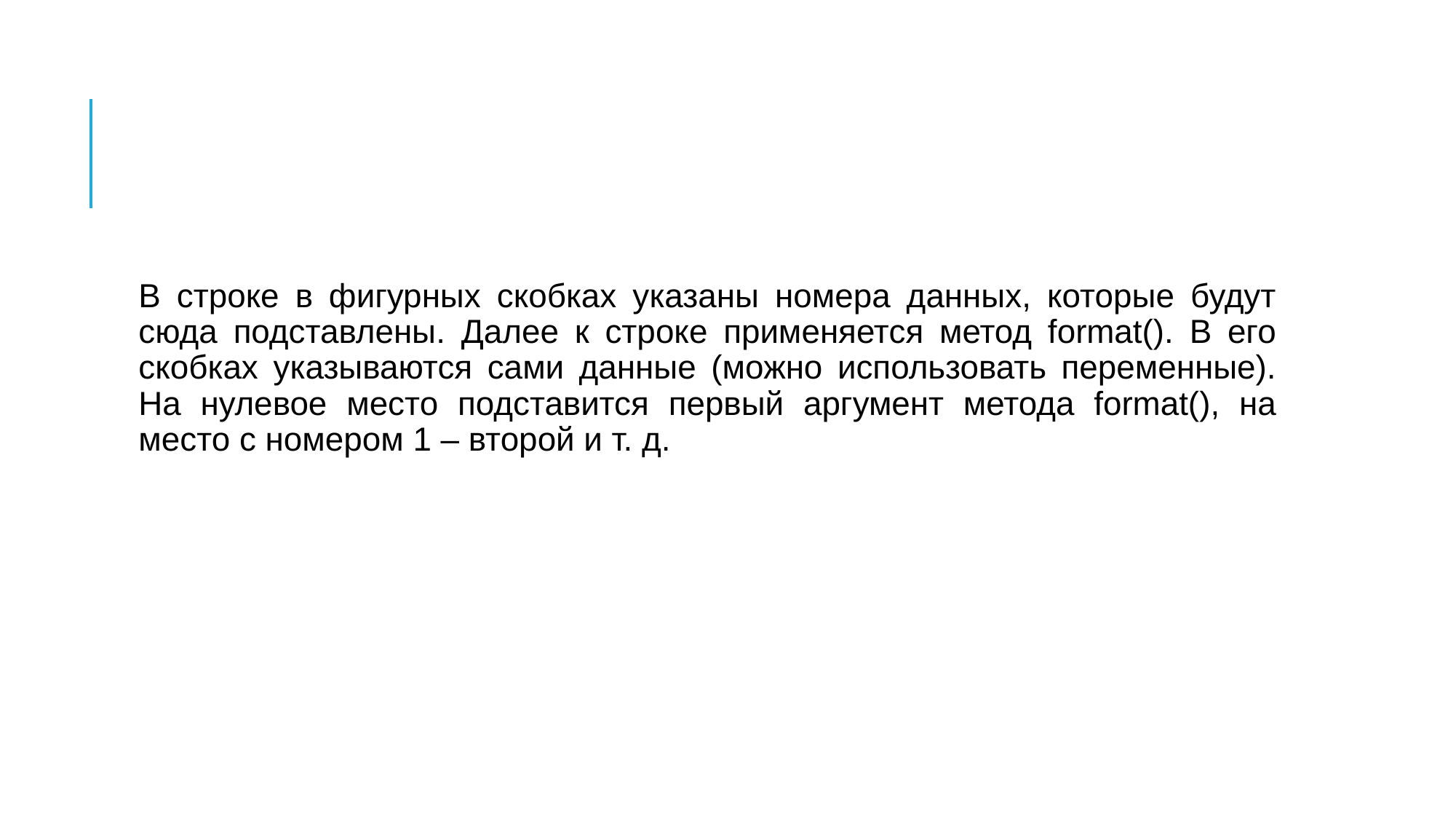

#
В строке в фигурных скобках указаны номера данных, которые будут сюда подставлены. Далее к строке применяется метод format(). В его скобках указываются сами данные (можно использовать переменные). На нулевое место подставится первый аргумент метода format(), на место с номером 1 – второй и т. д.